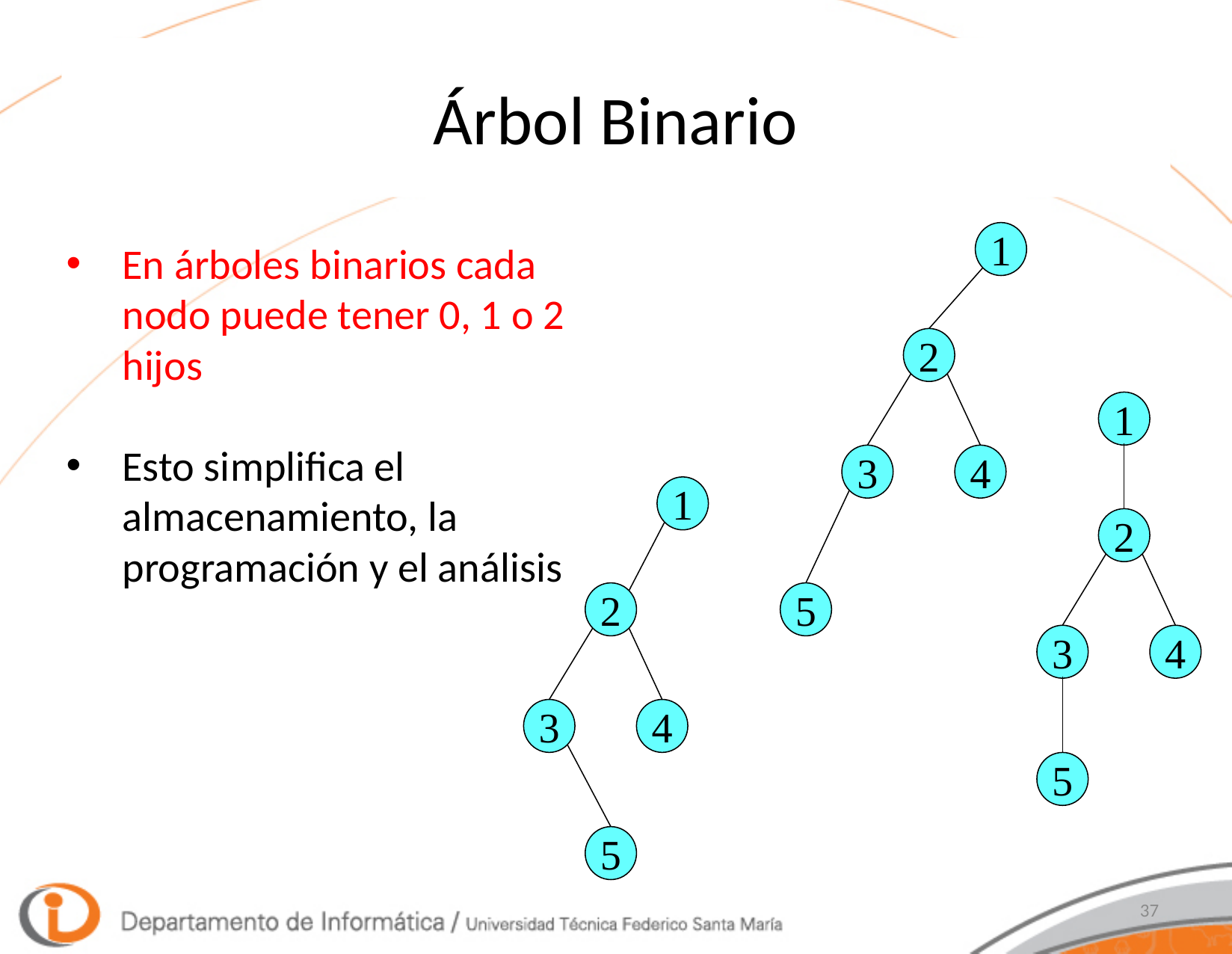

# Árbol Binario
1
2
3
4
5
En árboles binarios cada nodo puede tener 0, 1 o 2 hijos

Esto simplifica el almacenamiento, la programación y el análisis
1
2
3
4
5
1
2
3
4
5
37